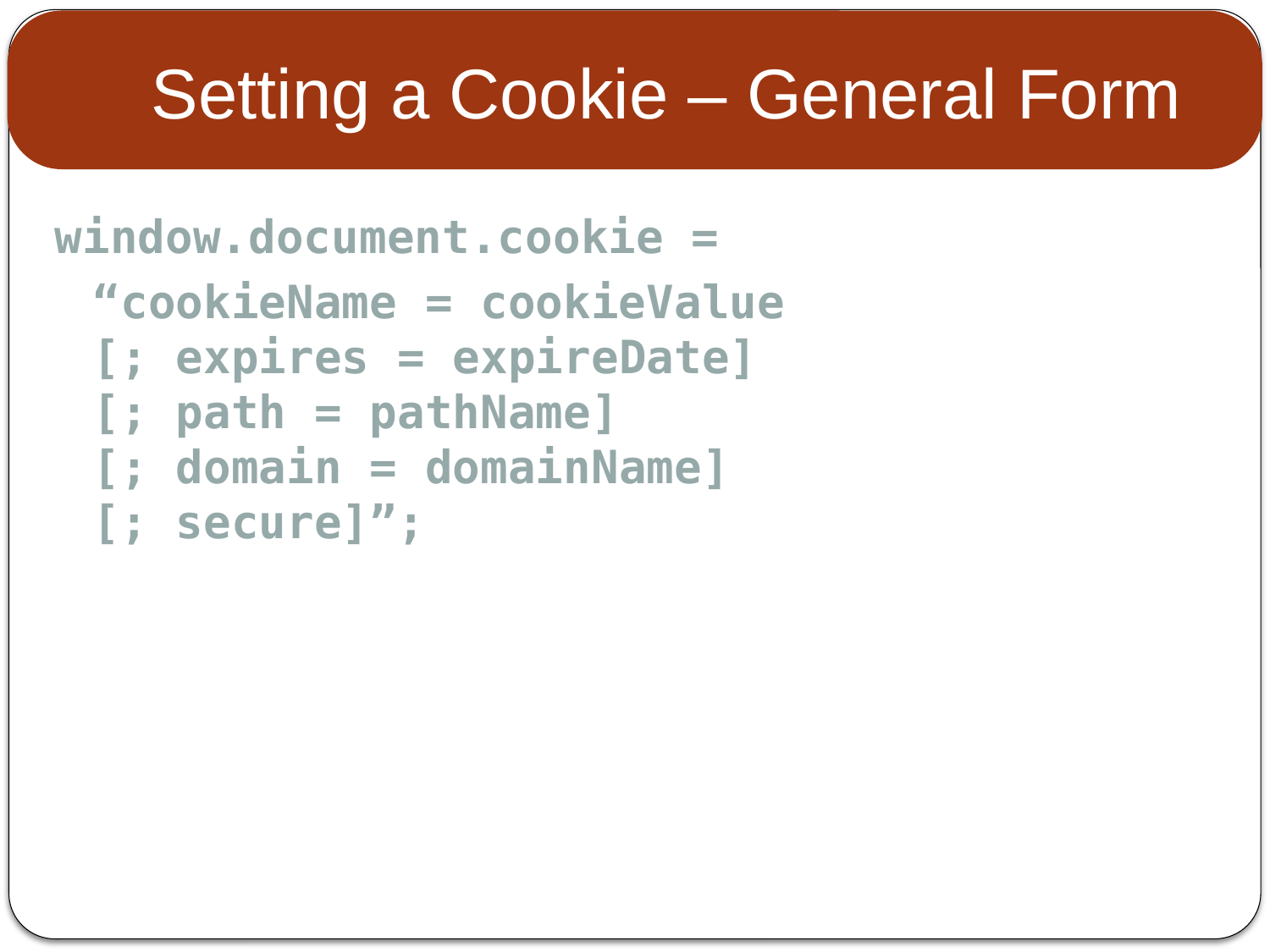

# Setting a Cookie – General Form
window.document.cookie =
	“cookieName = cookieValue
[; expires = expireDate]
[; path = pathName]
[; domain = domainName]
[; secure]”;